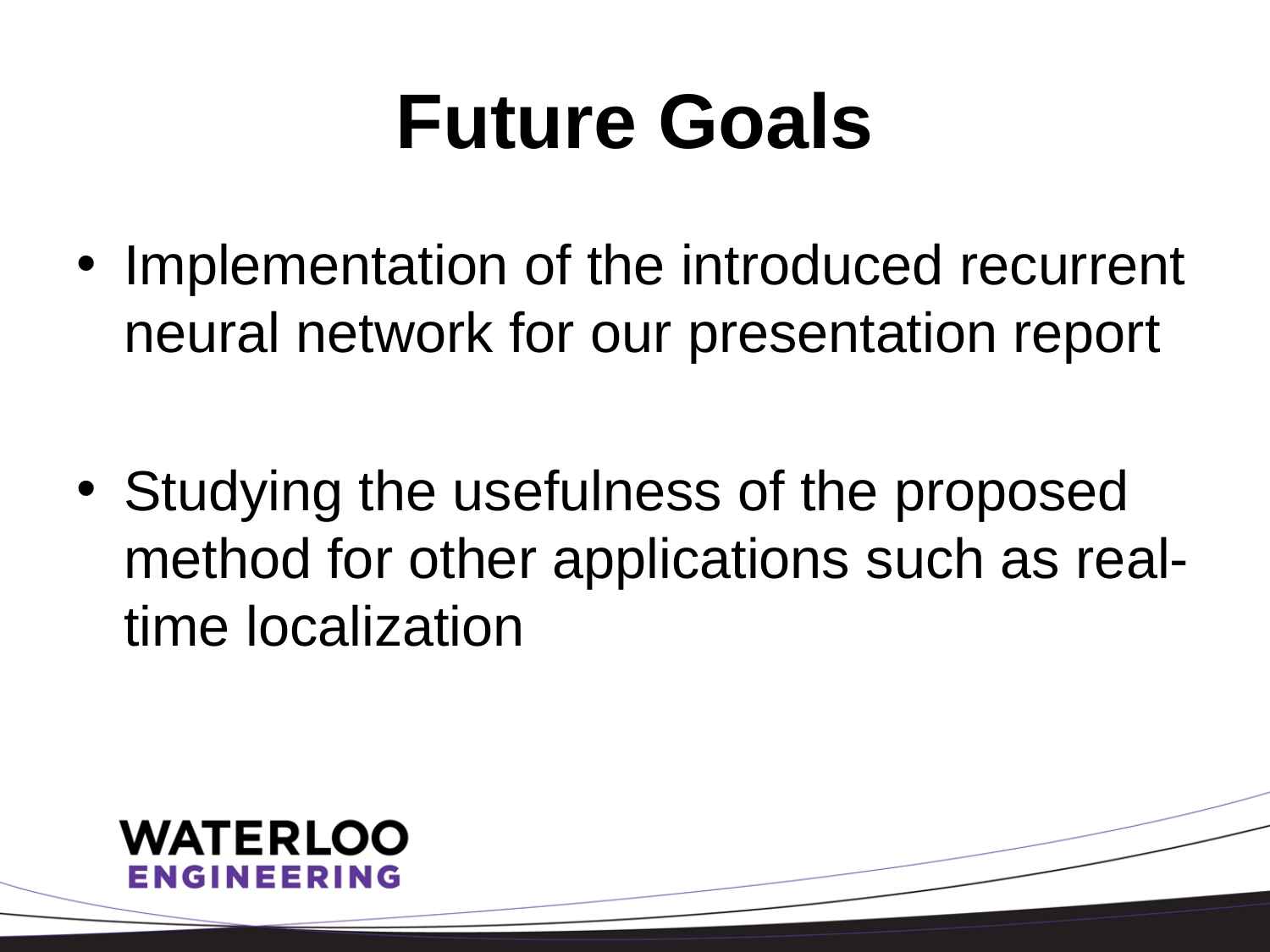

# Future Goals
Implementation of the introduced recurrent neural network for our presentation report

Studying the usefulness of the proposed method for other applications such as real-time localization